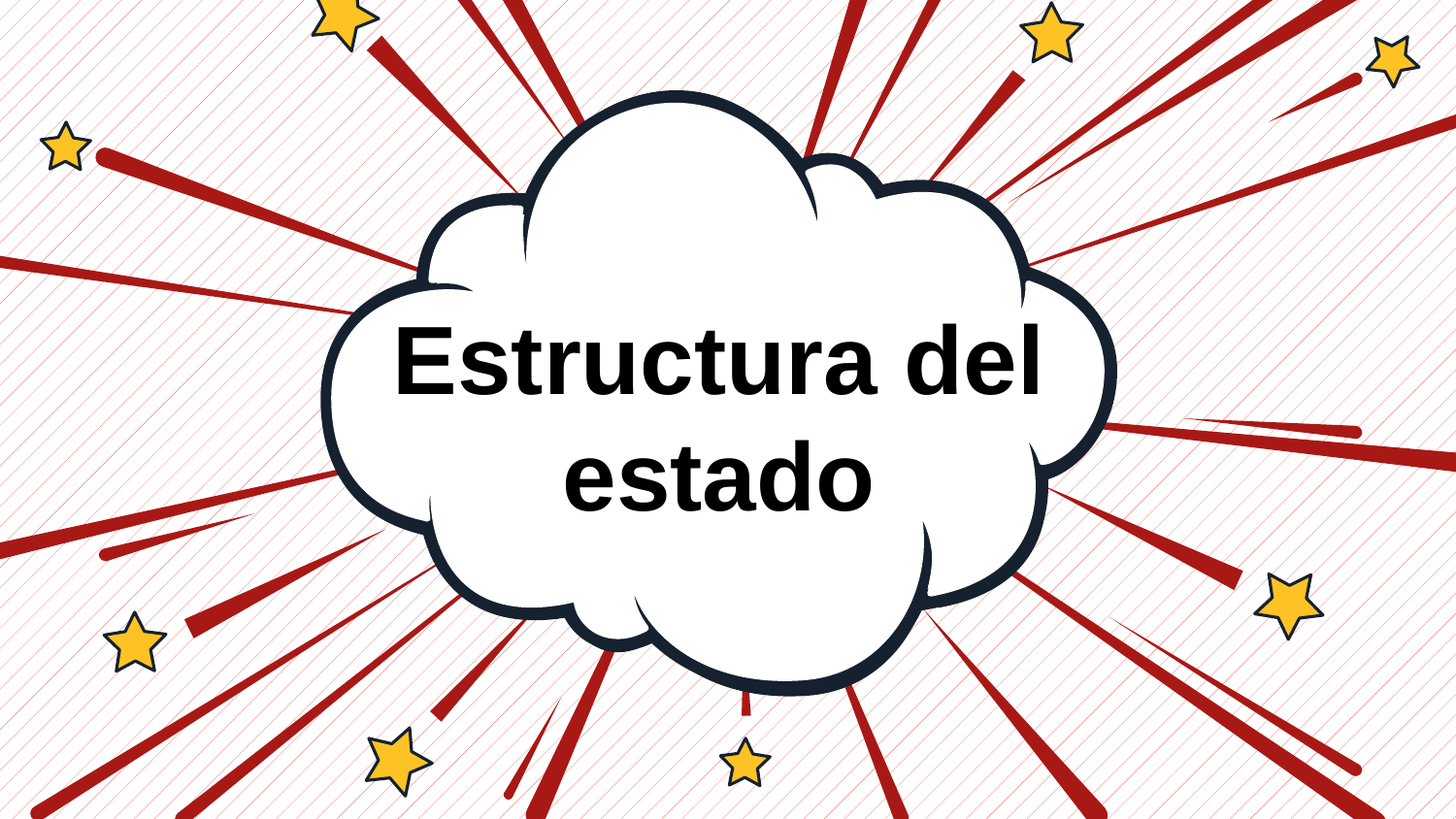

# Estructura del estado
Jupiter
01
Earth
02